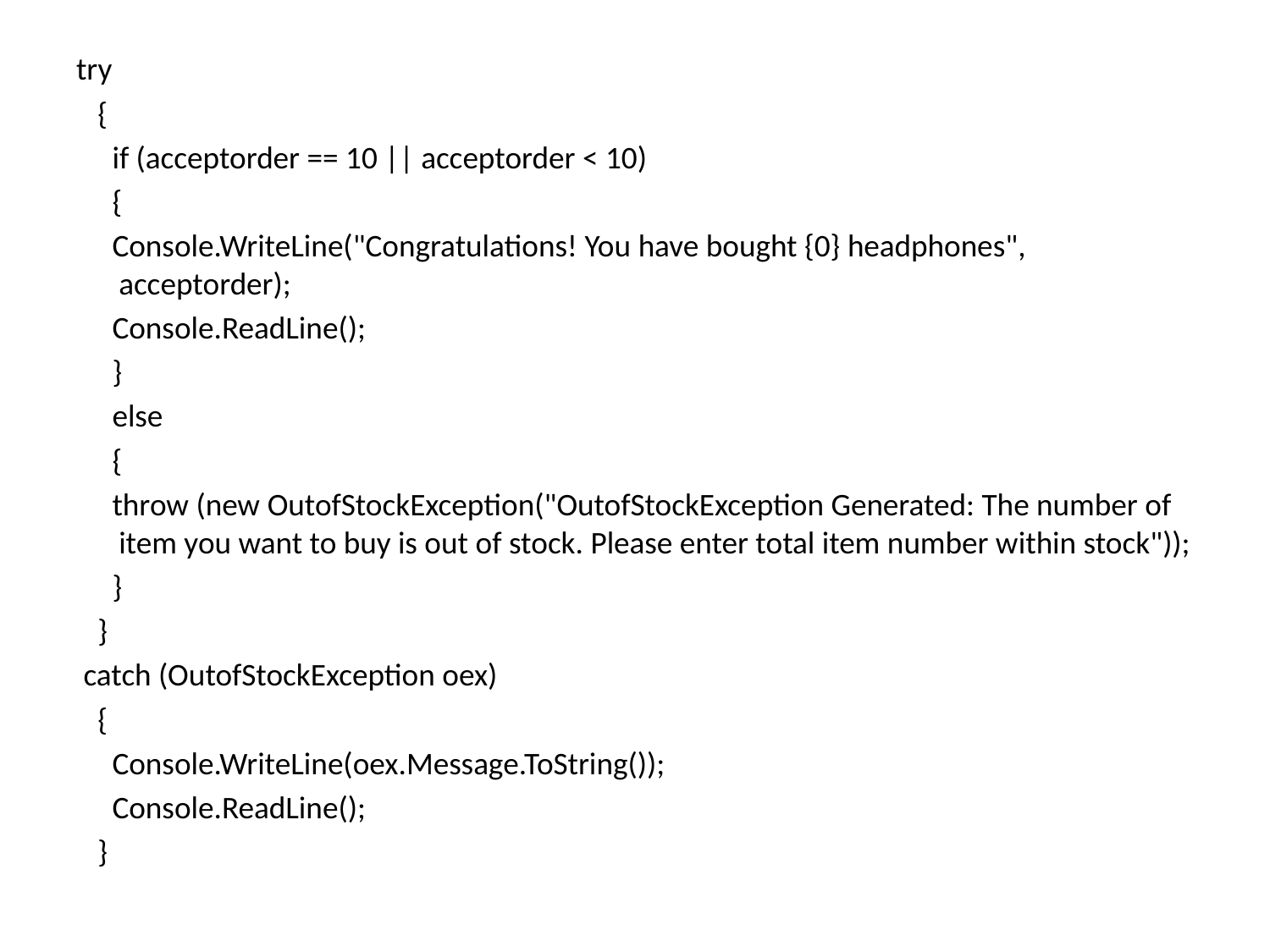

try
   {
     if (acceptorder == 10 || acceptorder < 10)
     {
     Console.WriteLine("Congratulations! You have bought {0} headphones", acceptorder);
     Console.ReadLine();
     }
     else
     {
     throw (new OutofStockException("OutofStockException Generated: The number of item you want to buy is out of stock. Please enter total item number within stock"));
     }
   }
 catch (OutofStockException oex)
   {
     Console.WriteLine(oex.Message.ToString());
     Console.ReadLine();
   }